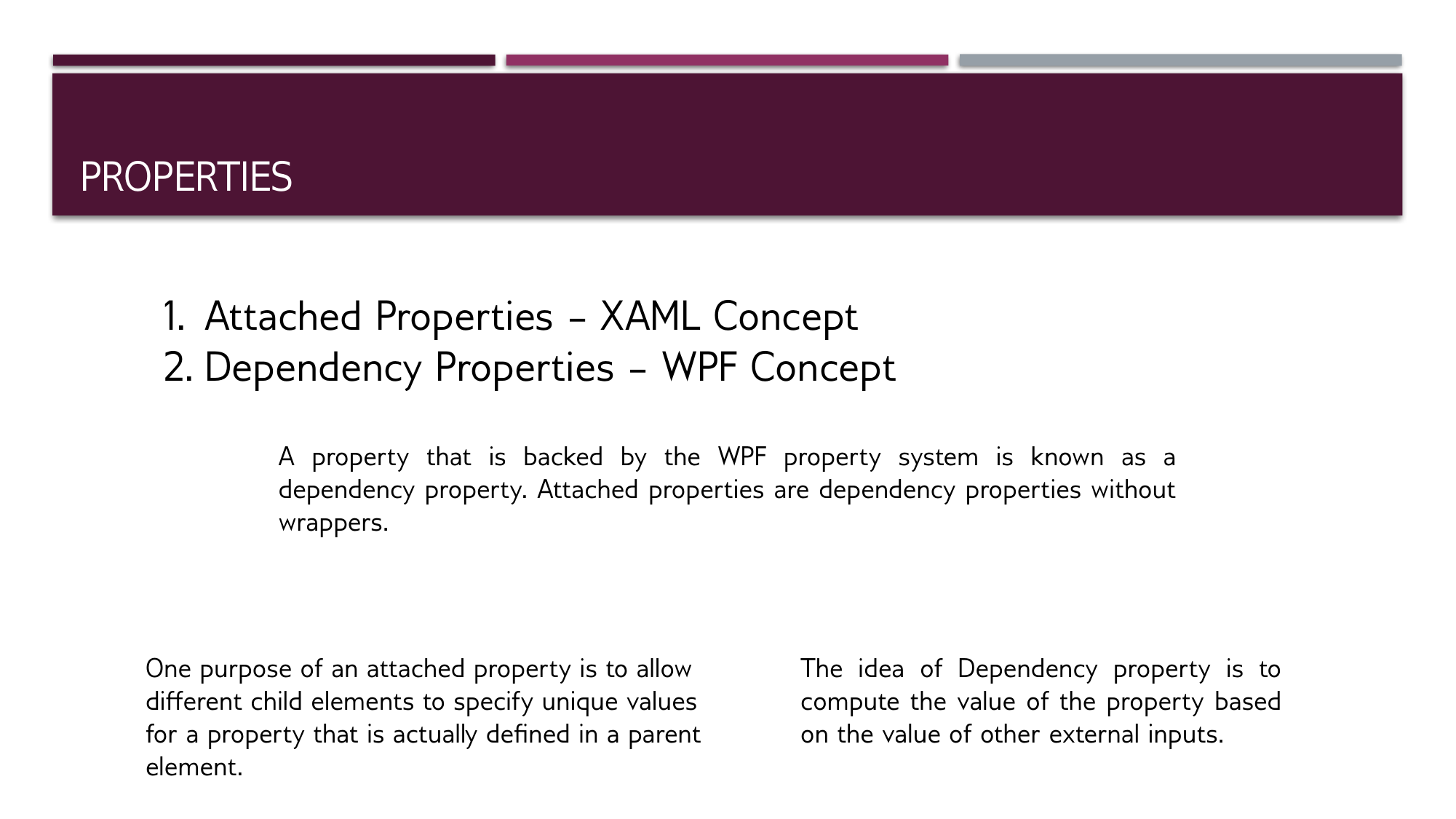

# Properties
Attached Properties – XAML Concept
Dependency Properties – WPF Concept
A property that is backed by the WPF property system is known as a dependency property. Attached properties are dependency properties without wrappers.
One purpose of an attached property is to allow different child elements to specify unique values for a property that is actually defined in a parent element.
The idea of Dependency property is to compute the value of the property based on the value of other external inputs.